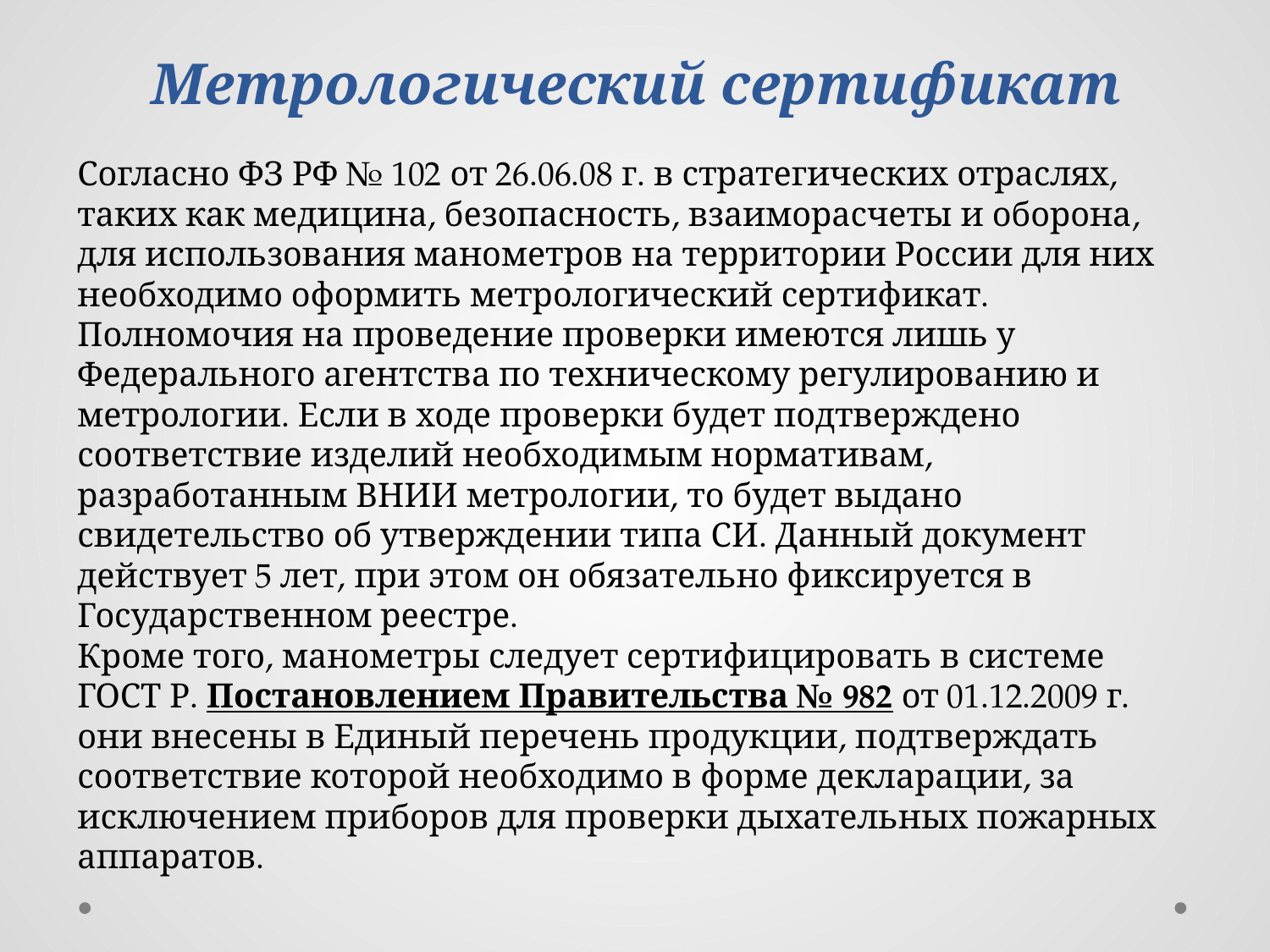

# Метрологический сертификат
Согласно ФЗ РФ № 102 от 26.06.08 г. в стратегических отраслях, таких как медицина, безопасность, взаиморасчеты и оборона, для использования манометров на территории России для них необходимо оформить метрологический сертификат. Полномочия на проведение проверки имеются лишь у Федерального агентства по техническому регулированию и метрологии. Если в ходе проверки будет подтверждено соответствие изделий необходимым нормативам, разработанным ВНИИ метрологии, то будет выдано свидетельство об утверждении типа СИ. Данный документ действует 5 лет, при этом он обязательно фиксируется в Государственном реестре.
Кроме того, манометры следует сертифицировать в системе ГОСТ Р. Постановлением Правительства № 982 от 01.12.2009 г. они внесены в Единый перечень продукции, подтверждать соответствие которой необходимо в форме декларации, за исключением приборов для проверки дыхательных пожарных аппаратов.